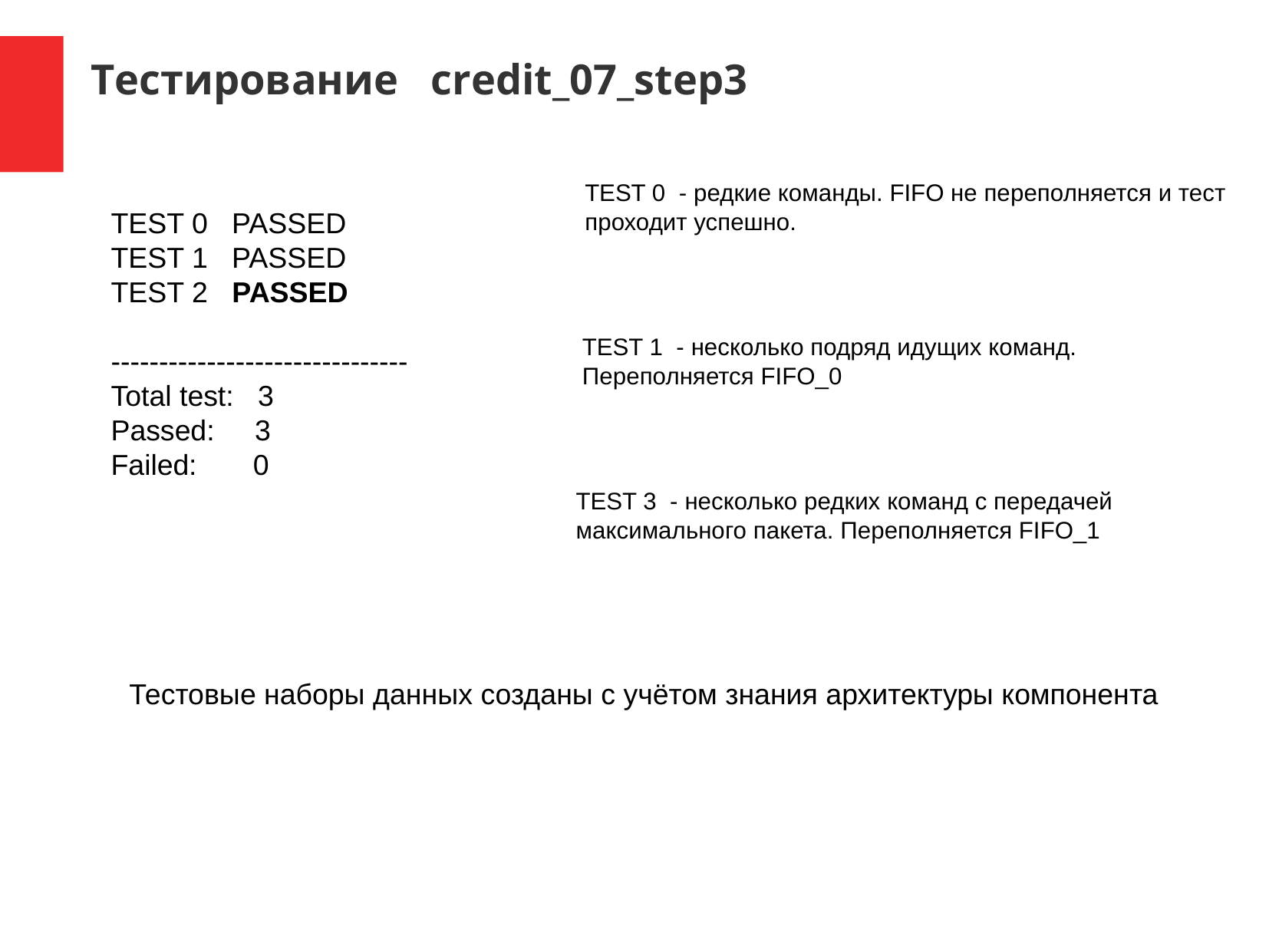

Тестирование   credit_07_step3
TEST 0  - редкие команды. FIFO не переполняется и тест проходит успешно.
TEST 0   PASSED
TEST 1   PASSED
TEST 2   PASSED

-------------------------------
Total test:   3
Passed:     3
Failed:       0
TEST 1  - несколько подряд идущих команд. Переполняется FIFO_0
TEST 3  - несколько редких команд c передачей максимального пакета. Переполняется FIFO_1
Тестовые наборы данных созданы с учётом знания архитектуры компонента